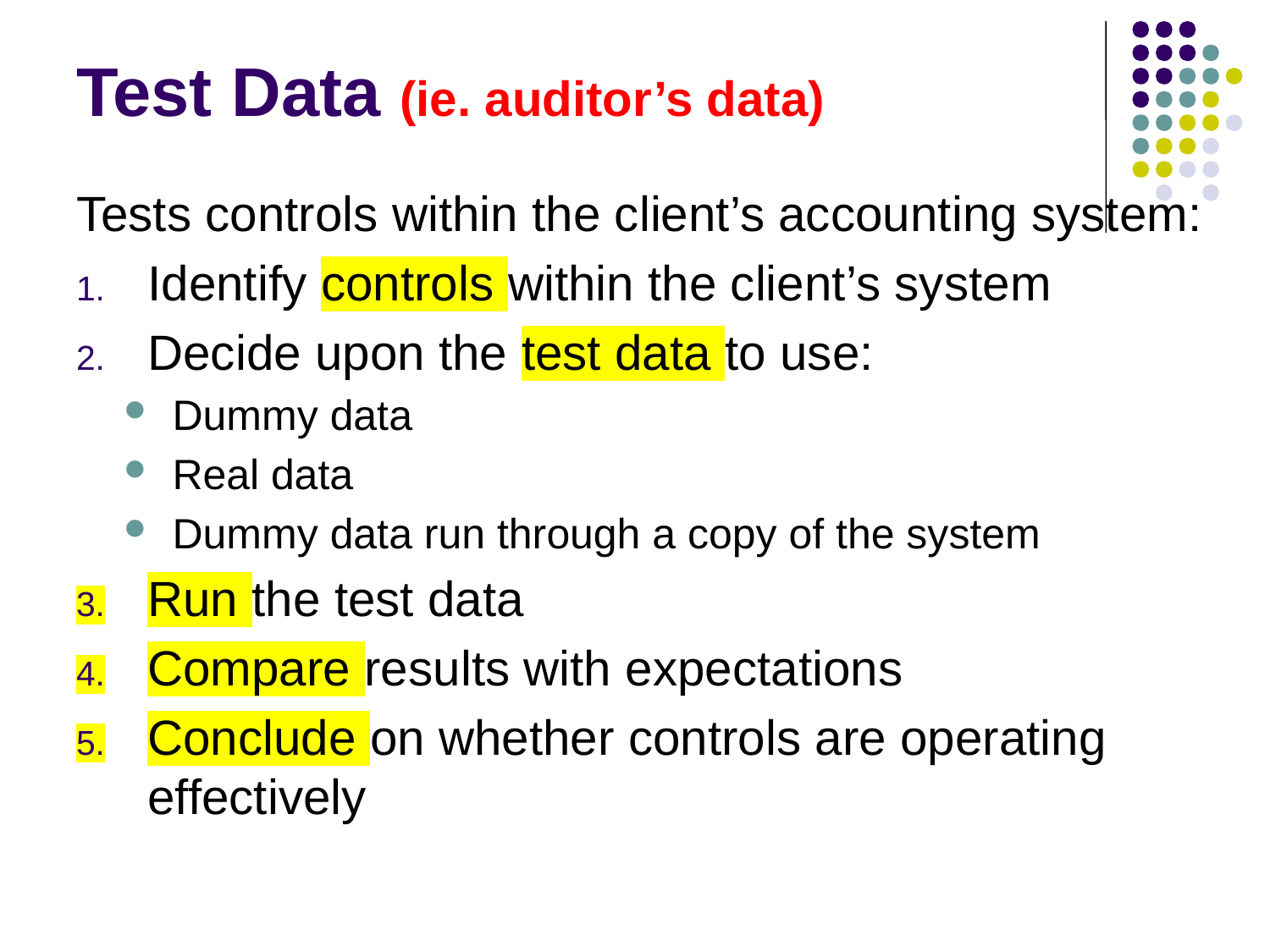

# Test Data (ie. auditor’s data)
Tests controls within the client’s accounting system:
Identify controls within the client’s system
Decide upon the test data to use:
Dummy data
Real data
Dummy data run through a copy of the system
Run the test data
Compare results with expectations
Conclude on whether controls are operating effectively